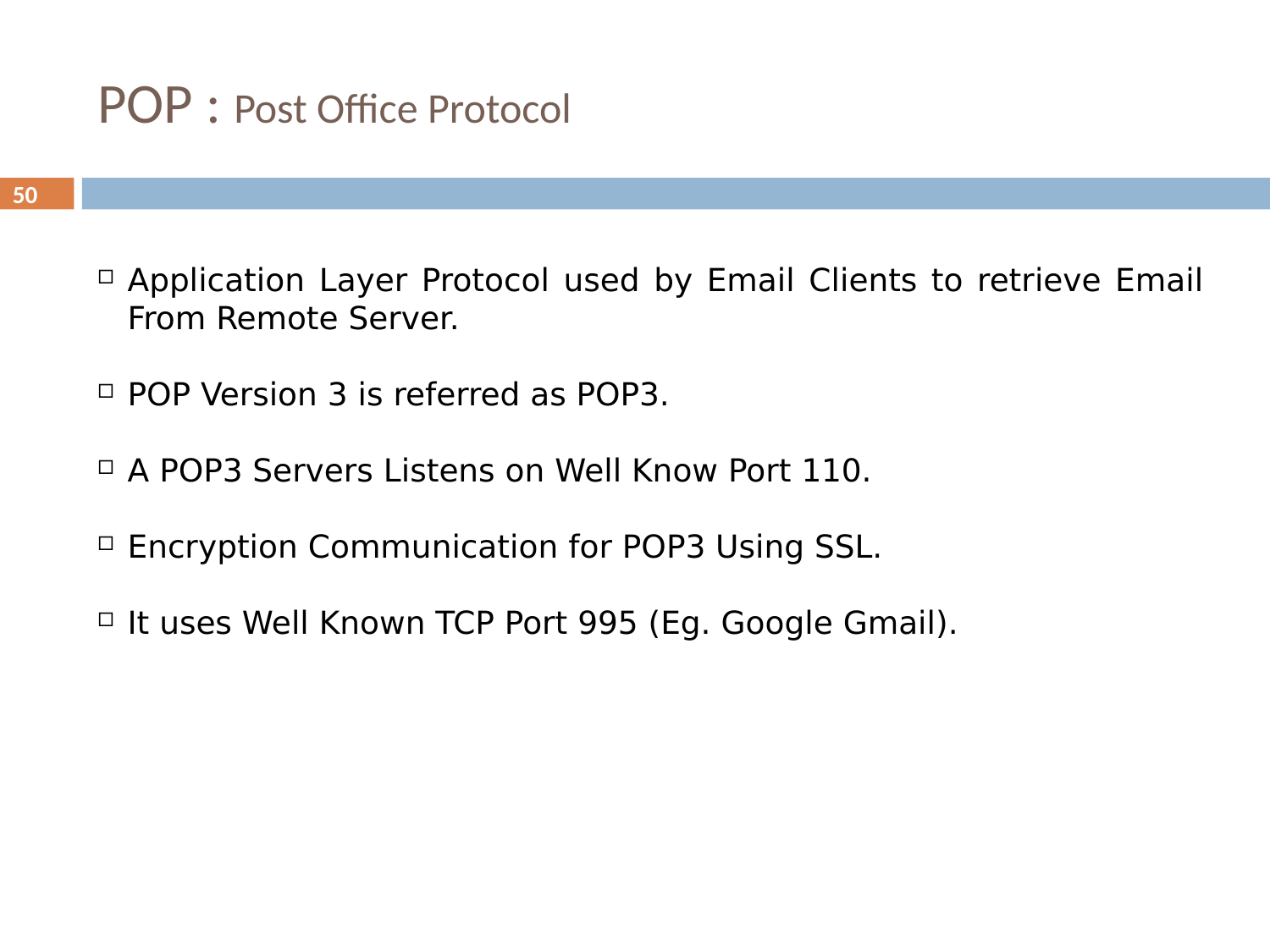

POP : Post Office Protocol

50
Application Layer Protocol used by Email Clients to retrieve Email From Remote Server.

POP Version 3 is referred as POP3.

A POP3 Servers Listens on Well Know Port 110.

Encryption Communication for POP3 Using SSL.

It uses Well Known TCP Port 995 (Eg. Google Gmail).